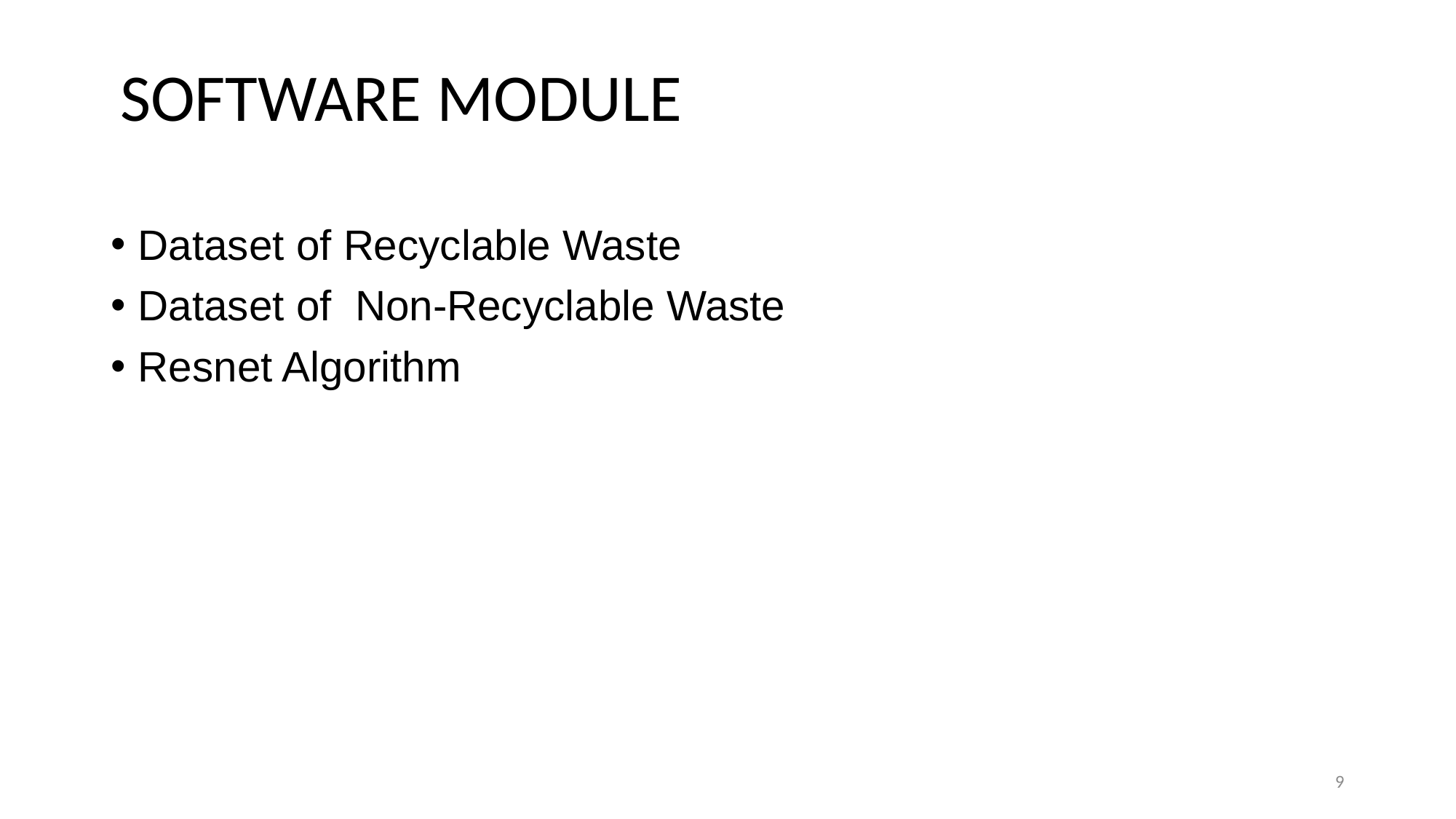

# SOFTWARE MODULE
Dataset of Recyclable Waste
Dataset of  Non-Recyclable Waste
Resnet Algorithm

9